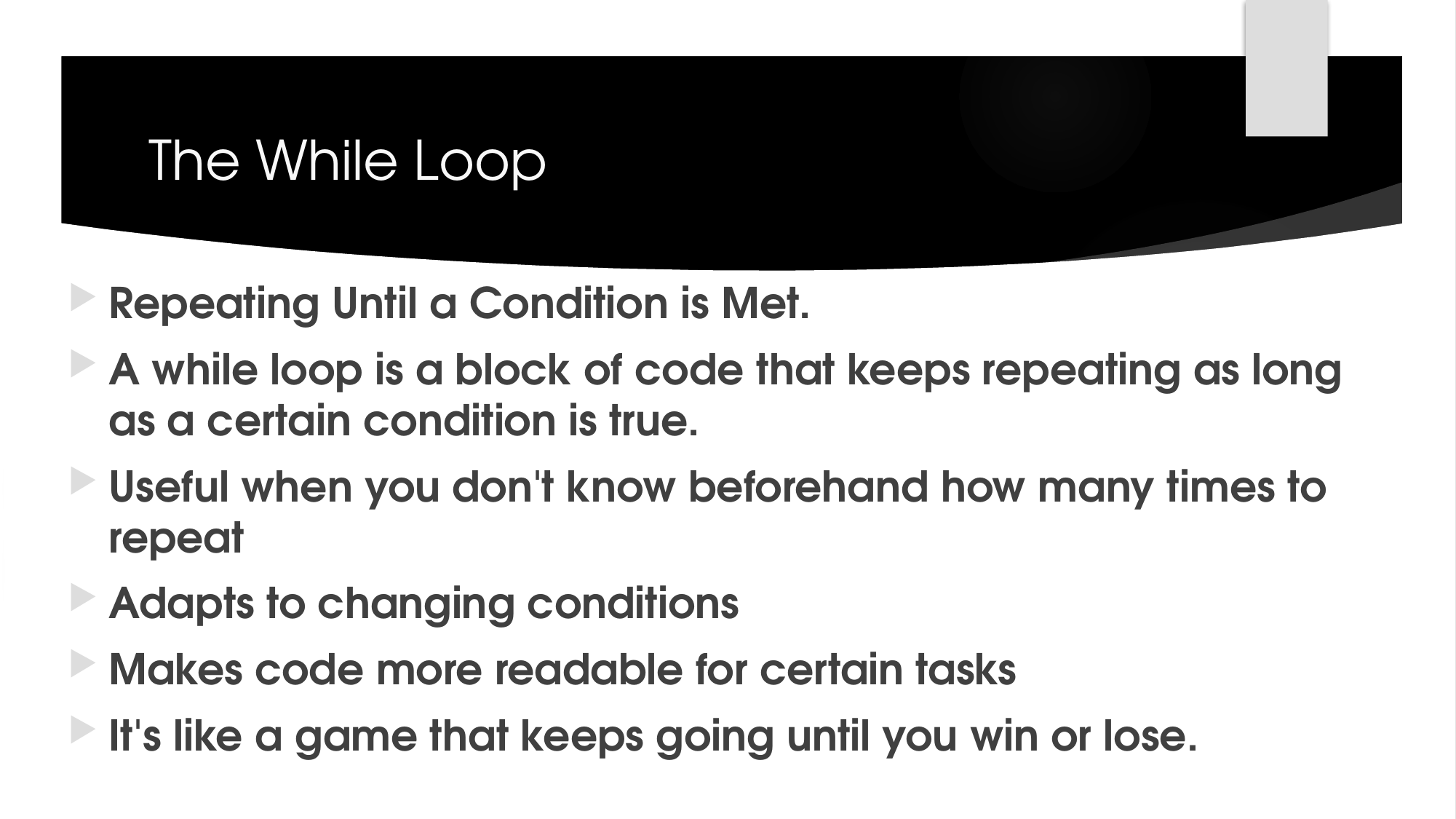

# The While Loop
Repeating Until a Condition is Met.
A while loop is a block of code that keeps repeating as long as a certain condition is true.
Useful when you don't know beforehand how many times to repeat
Adapts to changing conditions
Makes code more readable for certain tasks
It's like a game that keeps going until you win or lose.